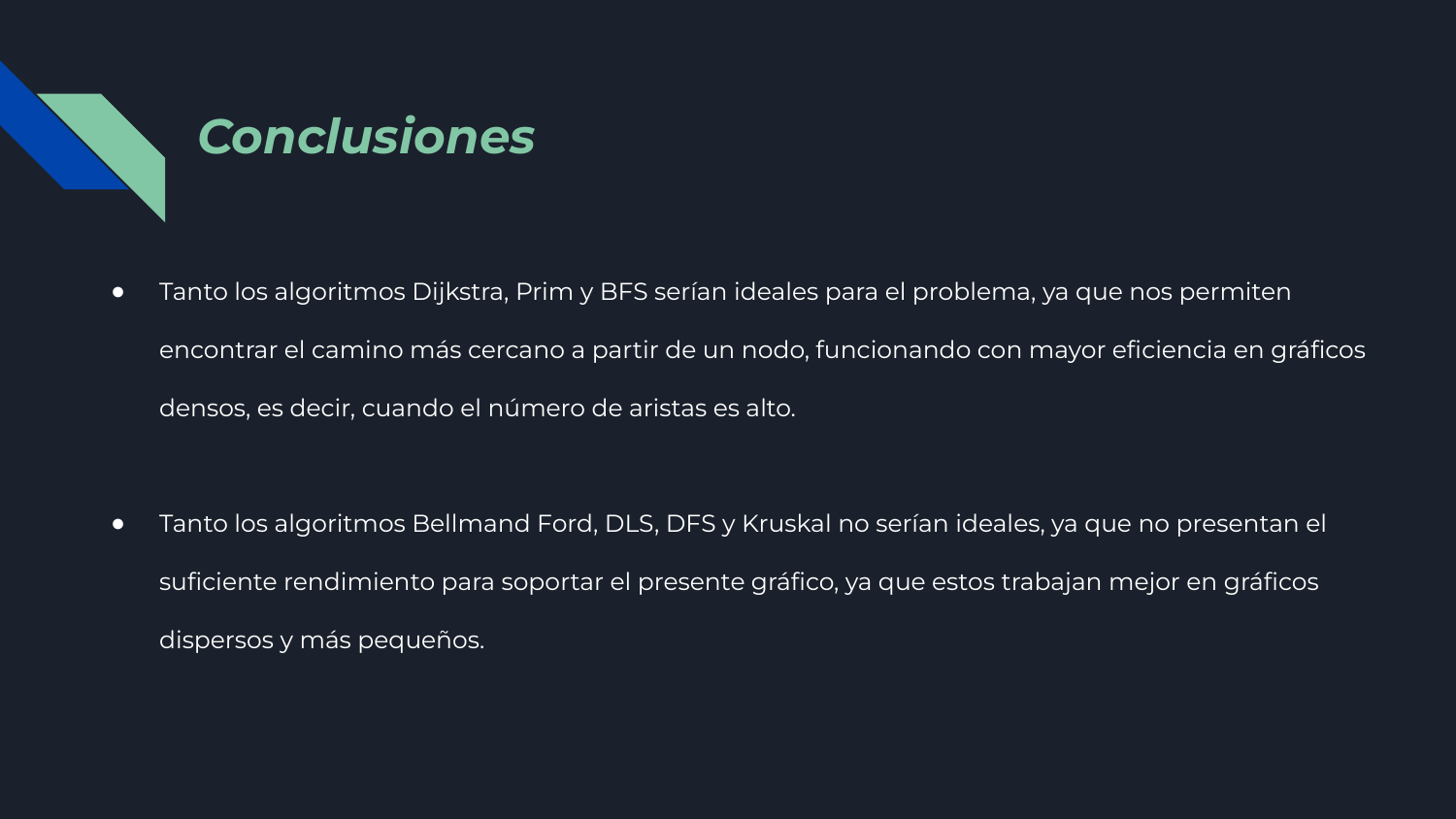

# Conclusiones
Tanto los algoritmos Dijkstra, Prim y BFS serían ideales para el problema, ya que nos permiten encontrar el camino más cercano a partir de un nodo, funcionando con mayor eficiencia en gráficos densos, es decir, cuando el número de aristas es alto.

Tanto los algoritmos Bellmand Ford, DLS, DFS y Kruskal no serían ideales, ya que no presentan el suficiente rendimiento para soportar el presente gráfico, ya que estos trabajan mejor en gráficos dispersos y más pequeños.